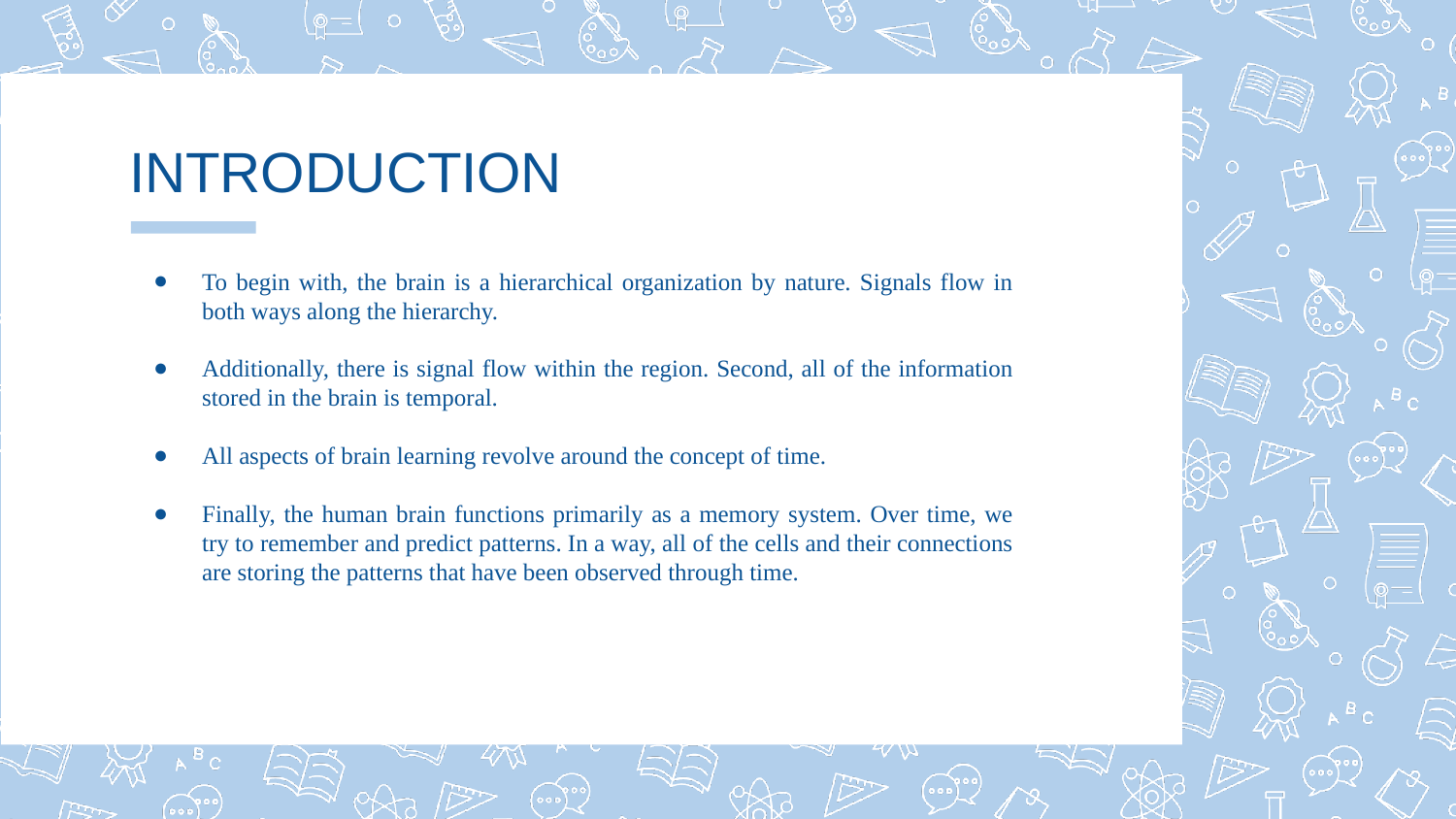

# INTRODUCTION
To begin with, the brain is a hierarchical organization by nature. Signals flow in both ways along the hierarchy.

Additionally, there is signal flow within the region. Second, all of the information stored in the brain is temporal.

All aspects of brain learning revolve around the concept of time.

Finally, the human brain functions primarily as a memory system. Over time, we try to remember and predict patterns. In a way, all of the cells and their connections are storing the patterns that have been observed through time.